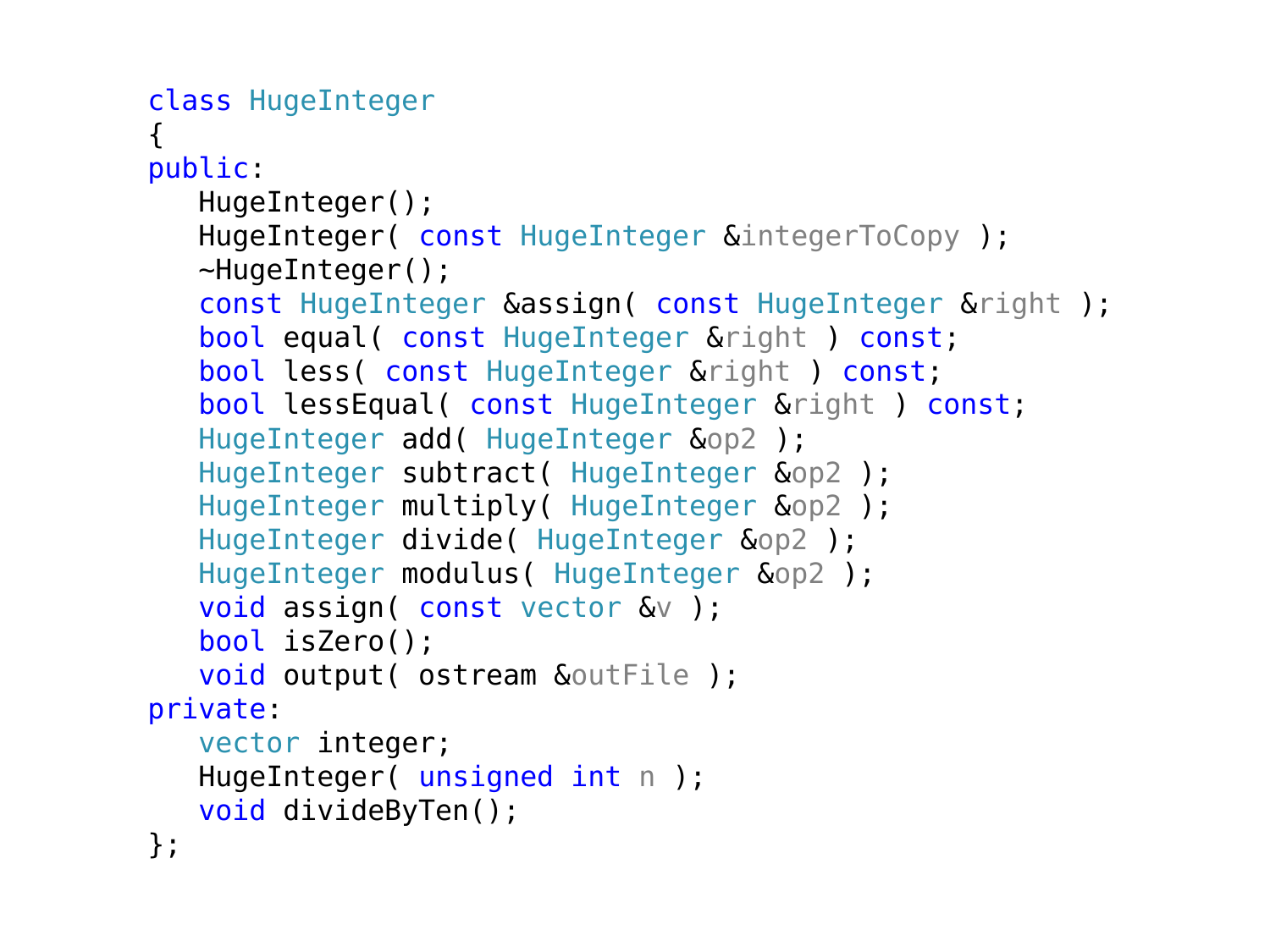

class HugeInteger
{
public:
   HugeInteger();
   HugeInteger( const HugeInteger &integerToCopy );
   ~HugeInteger();
   const HugeInteger &assign( const HugeInteger &right );
   bool equal( const HugeInteger &right ) const;
   bool less( const HugeInteger &right ) const;
   bool lessEqual( const HugeInteger &right ) const;
   HugeInteger add( HugeInteger &op2 );
   HugeInteger subtract( HugeInteger &op2 );
   HugeInteger multiply( HugeInteger &op2 );
   HugeInteger divide( HugeInteger &op2 );
   HugeInteger modulus( HugeInteger &op2 );
   void assign( const vector &v );
   bool isZero();
   void output( ostream &outFile );
private:
   vector integer;
   HugeInteger( unsigned int n );
   void divideByTen();
};